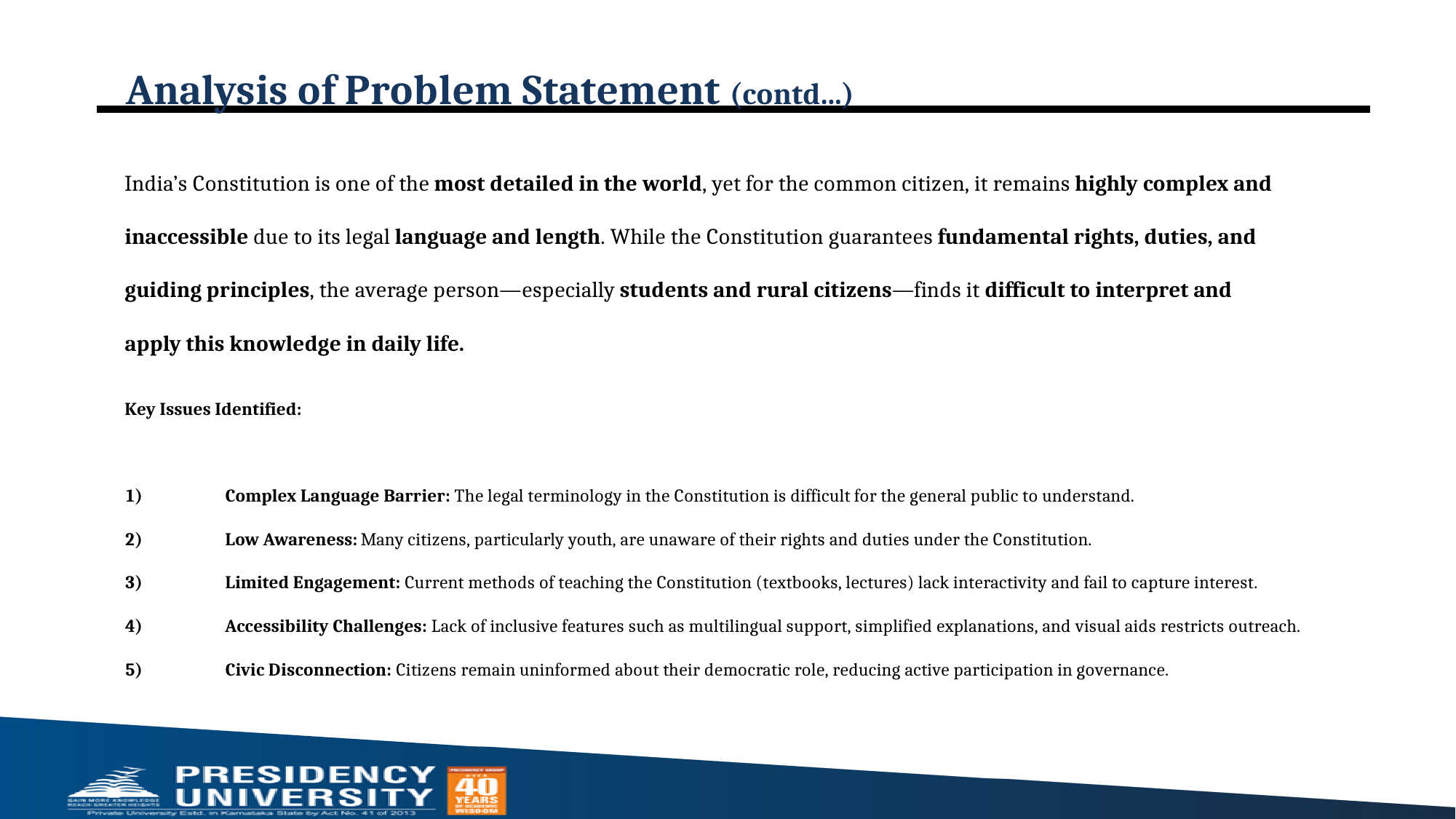

# Analysis of Problem Statement (contd...)
India’s Constitution is one of the most detailed in the world, yet for the common citizen, it remains highly complex and
inaccessible due to its legal language and length. While the Constitution guarantees fundamental rights, duties, and
guiding principles, the average person—especially students and rural citizens—finds it difficult to interpret and
apply this knowledge in daily life.

Key Issues Identified:

Complex Language Barrier: The legal terminology in the Constitution is difficult for the general public to understand.
Low Awareness: Many citizens, particularly youth, are unaware of their rights and duties under the Constitution.
Limited Engagement: Current methods of teaching the Constitution (textbooks, lectures) lack interactivity and fail to capture interest.
Accessibility Challenges: Lack of inclusive features such as multilingual support, simplified explanations, and visual aids restricts outreach.
Civic Disconnection: Citizens remain uninformed about their democratic role, reducing active participation in governance.